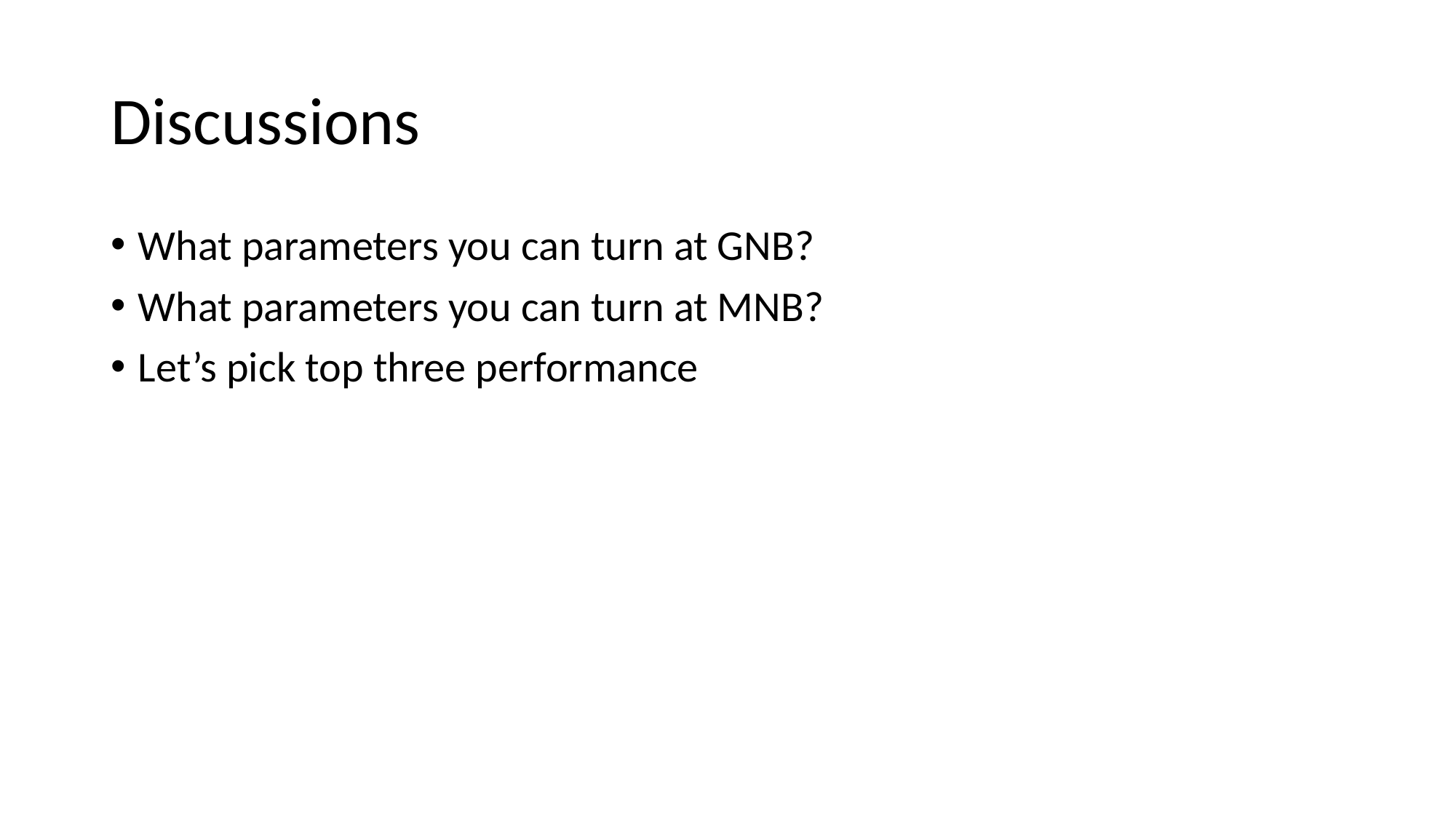

# Discussions
What parameters you can turn at GNB?
What parameters you can turn at MNB?
Let’s pick top three performance